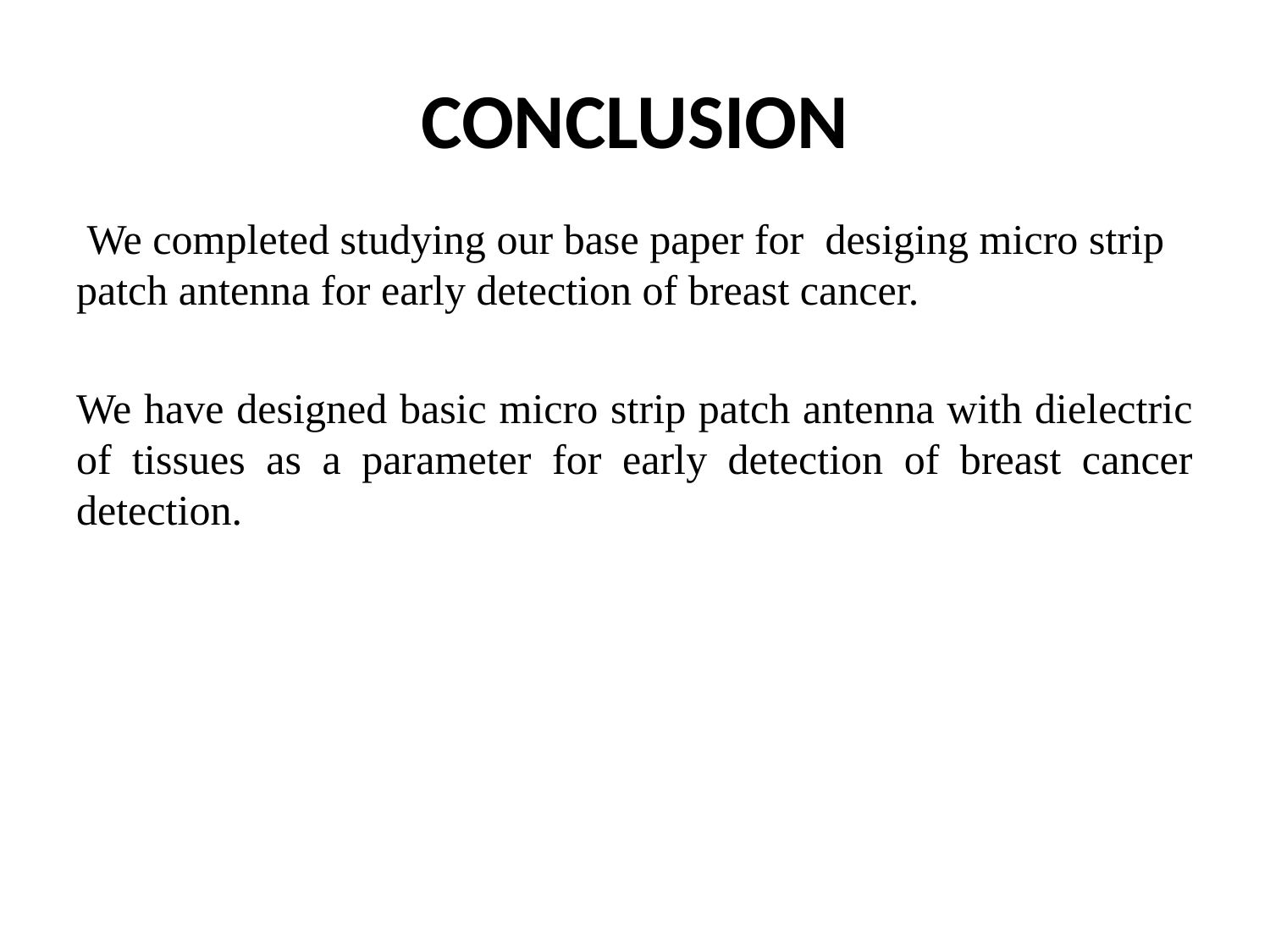

# CONCLUSION

 We completed studying our base paper for  desiging micro strip patch antenna for early detection of breast cancer.

We have designed basic micro strip patch antenna with dielectric of tissues as a parameter for early detection of breast cancer detection.